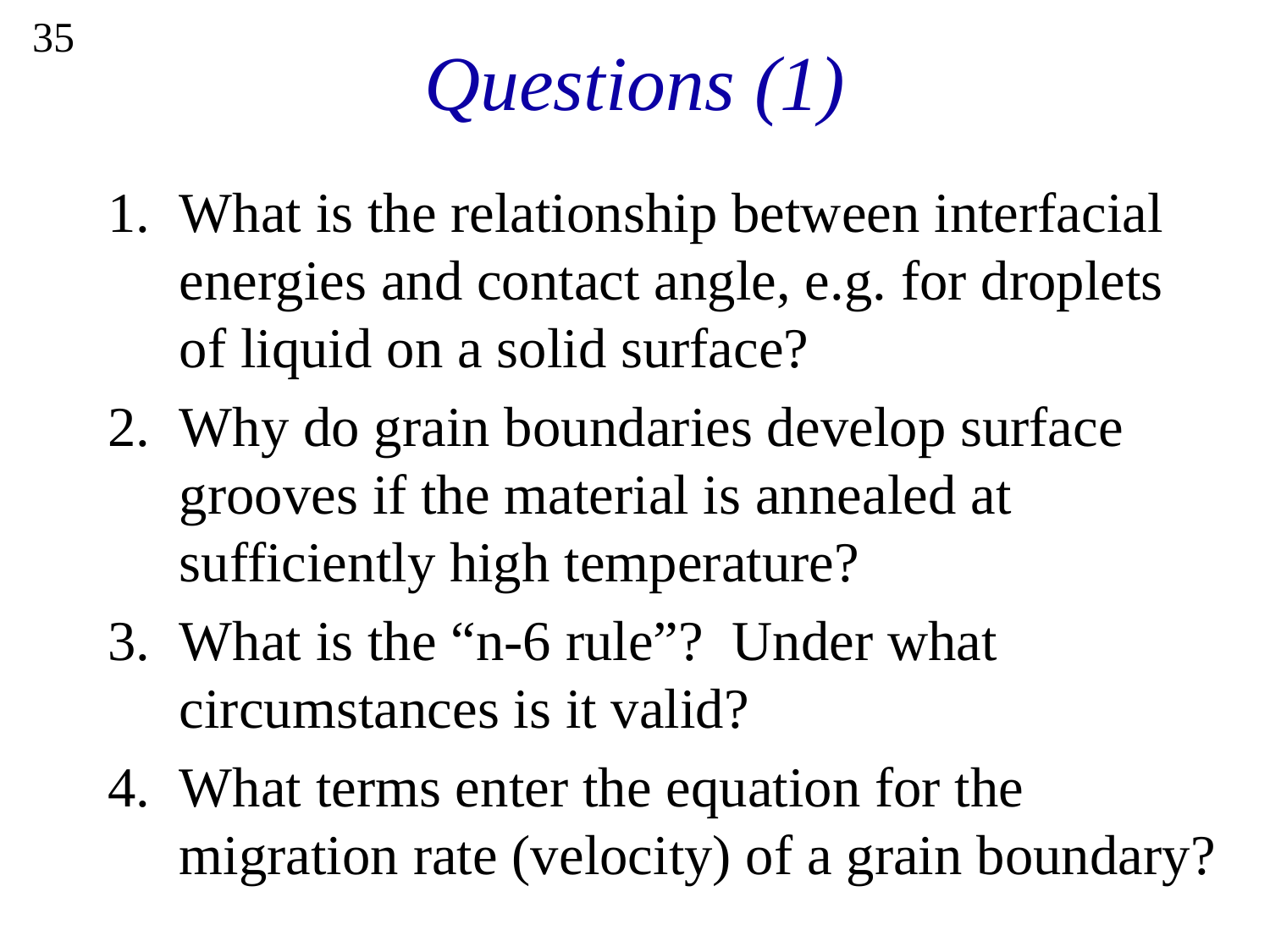

# Questions (1)
35
What is the relationship between interfacial energies and contact angle, e.g. for droplets of liquid on a solid surface?
Why do grain boundaries develop surface grooves if the material is annealed at sufficiently high temperature?
What is the “n-6 rule”?  Under what circumstances is it valid?
What terms enter the equation for the migration rate (velocity) of a grain boundary?